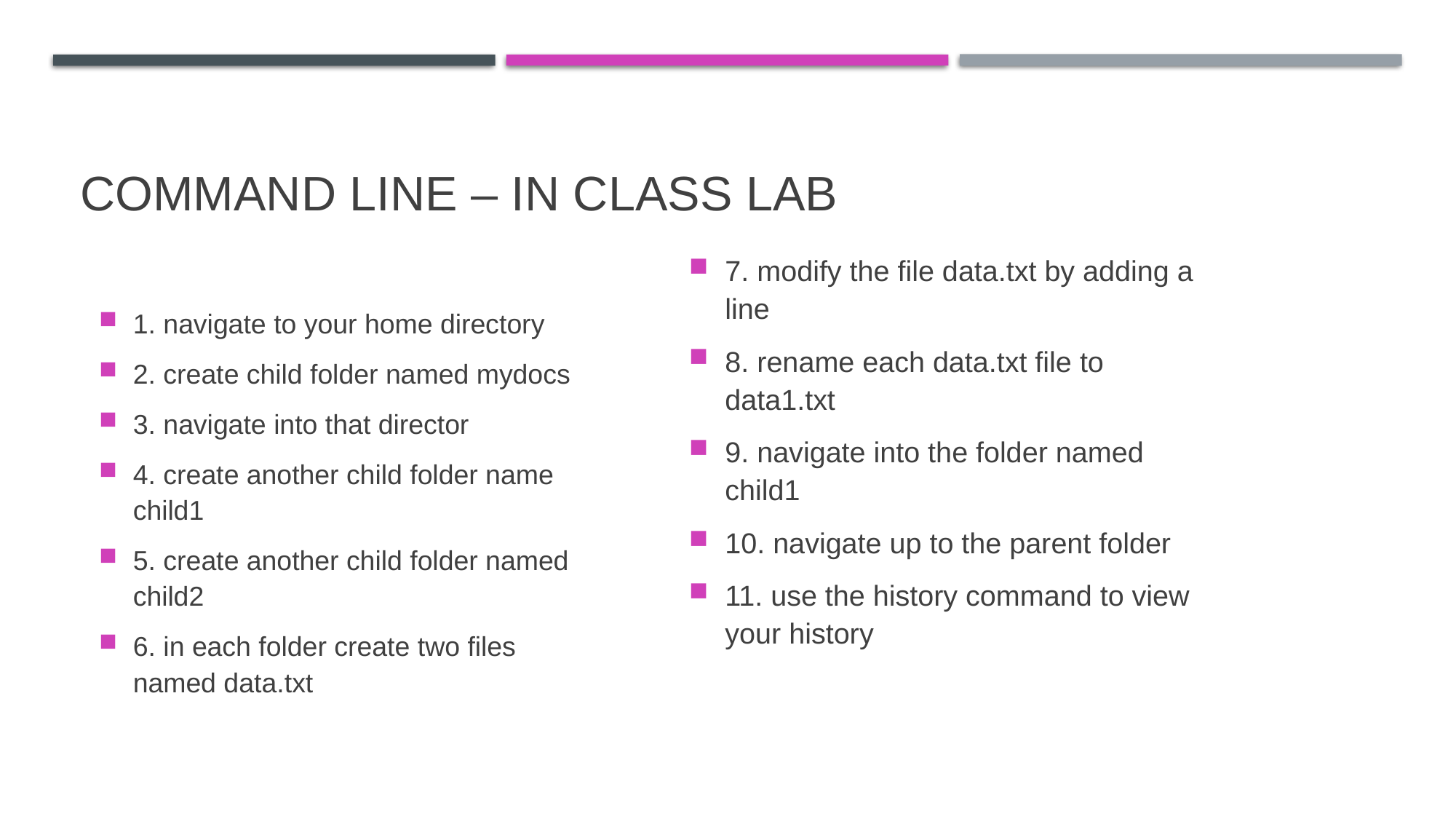

# Command line – In Class lab
7. modify the file data.txt by adding a line
8. rename each data.txt file to data1.txt
9. navigate into the folder named child1
10. navigate up to the parent folder
11. use the history command to view your history

1. navigate to your home directory
2. create child folder named mydocs
3. navigate into that director
4. create another child folder name child1
5. create another child folder named child2
6. in each folder create two files named data.txt